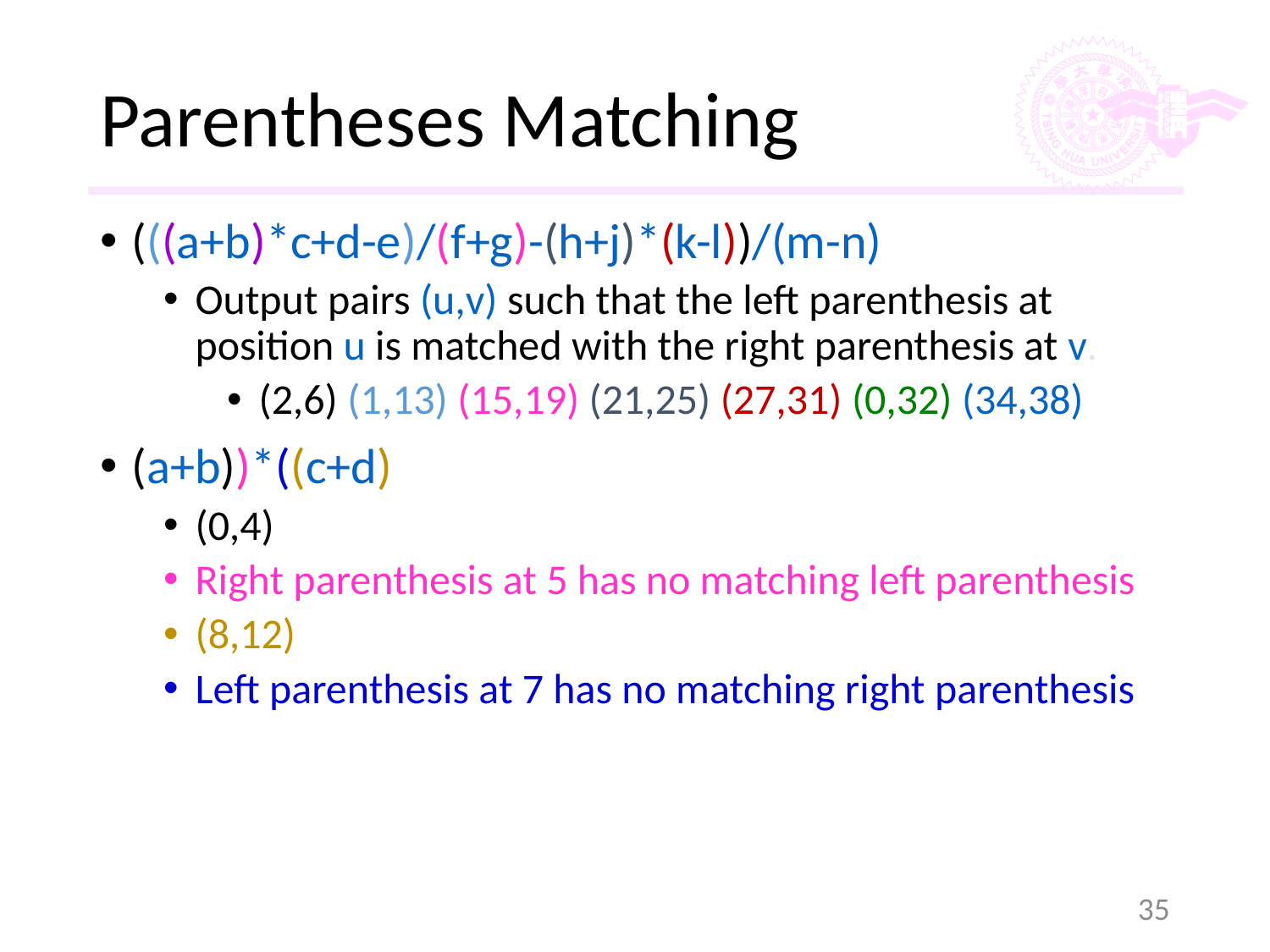

# Parentheses Matching
(((a+b)*c+d-e)/(f+g)-(h+j)*(k-l))/(m-n)
Output pairs (u,v) such that the left parenthesis at position u is matched with the right parenthesis at v.
(2,6) (1,13) (15,19) (21,25) (27,31) (0,32) (34,38)
(a+b))*((c+d)
(0,4)
Right parenthesis at 5 has no matching left parenthesis
(8,12)
Left parenthesis at 7 has no matching right parenthesis

35